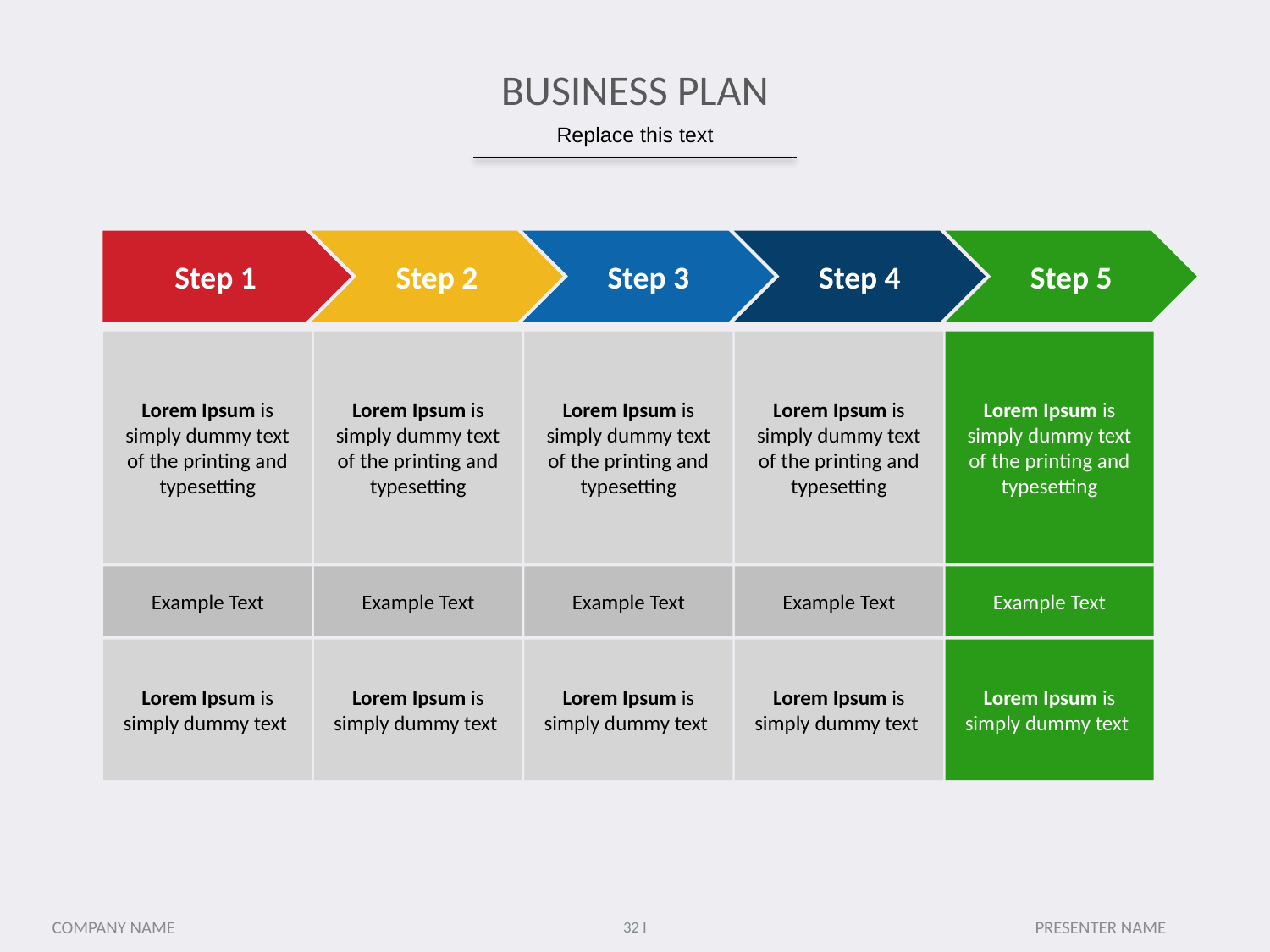

# BUSINESS PLAN
Replace this text
Step 1
Step 2
Step 3
Step 4
Step 5
Lorem Ipsum is simply dummy text of the printing and typesetting
Lorem Ipsum is simply dummy text of the printing and typesetting
Lorem Ipsum is simply dummy text of the printing and typesetting
Lorem Ipsum is simply dummy text of the printing and typesetting
Lorem Ipsum is simply dummy text of the printing and typesetting
Example Text
Example Text
Example Text
Example Text
Example Text
Lorem Ipsum is simply dummy text
Lorem Ipsum is simply dummy text
Lorem Ipsum is simply dummy text
Lorem Ipsum is simply dummy text
Lorem Ipsum is simply dummy text
PRESENTER NAME
COMPANY NAME
32 I